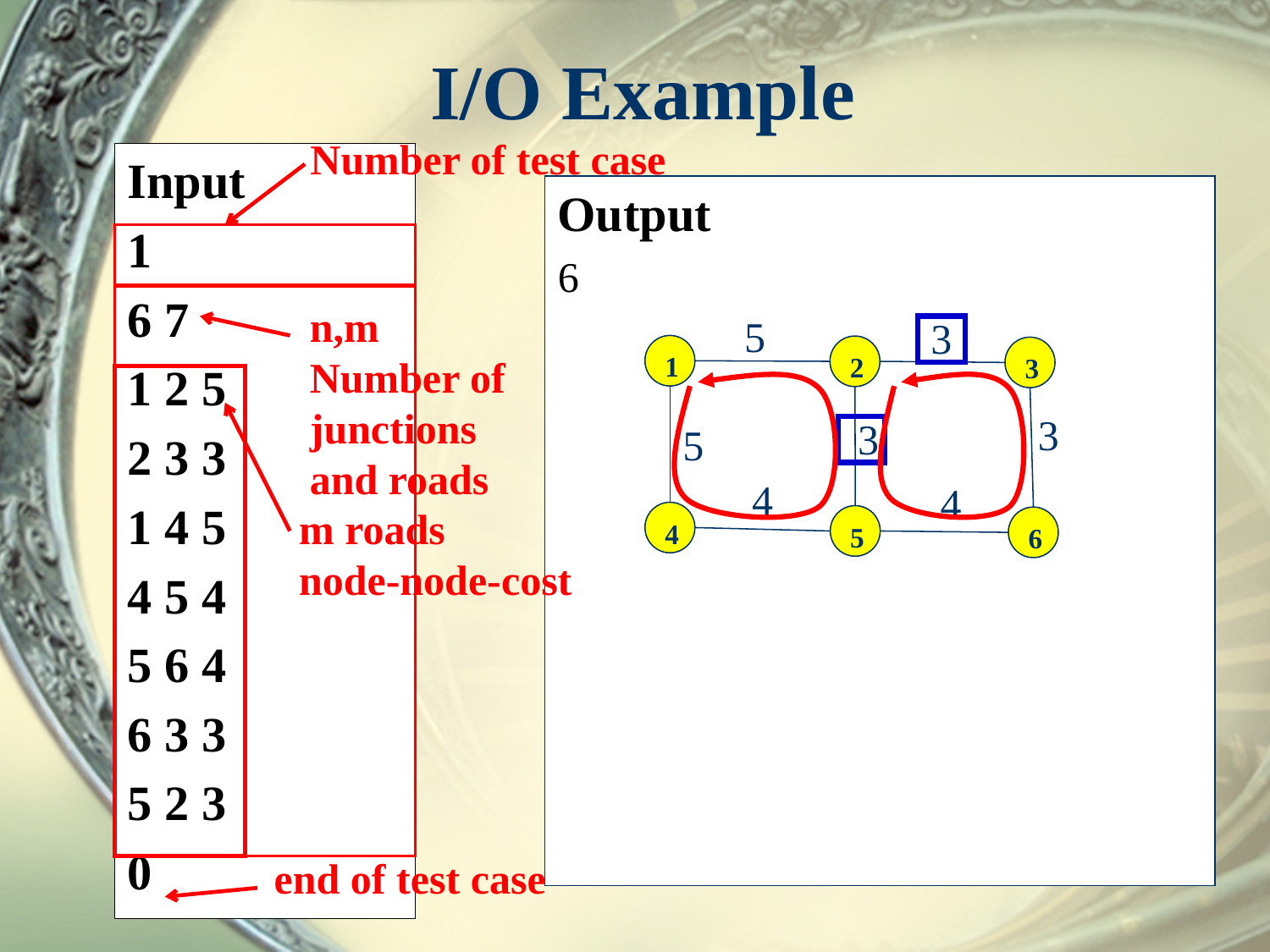

# I/O Example
Number of test case
Input
1
6 7
1 2 5
2 3 3
1 4 5
4 5 4
5 6 4
6 3 3
5 2 3
0
Output
6

n,m
Number of
junctions
and roads
5
3

1
2
3

3
3
5

4
4
m roads
node-node-cost
4
5
6
end of test case